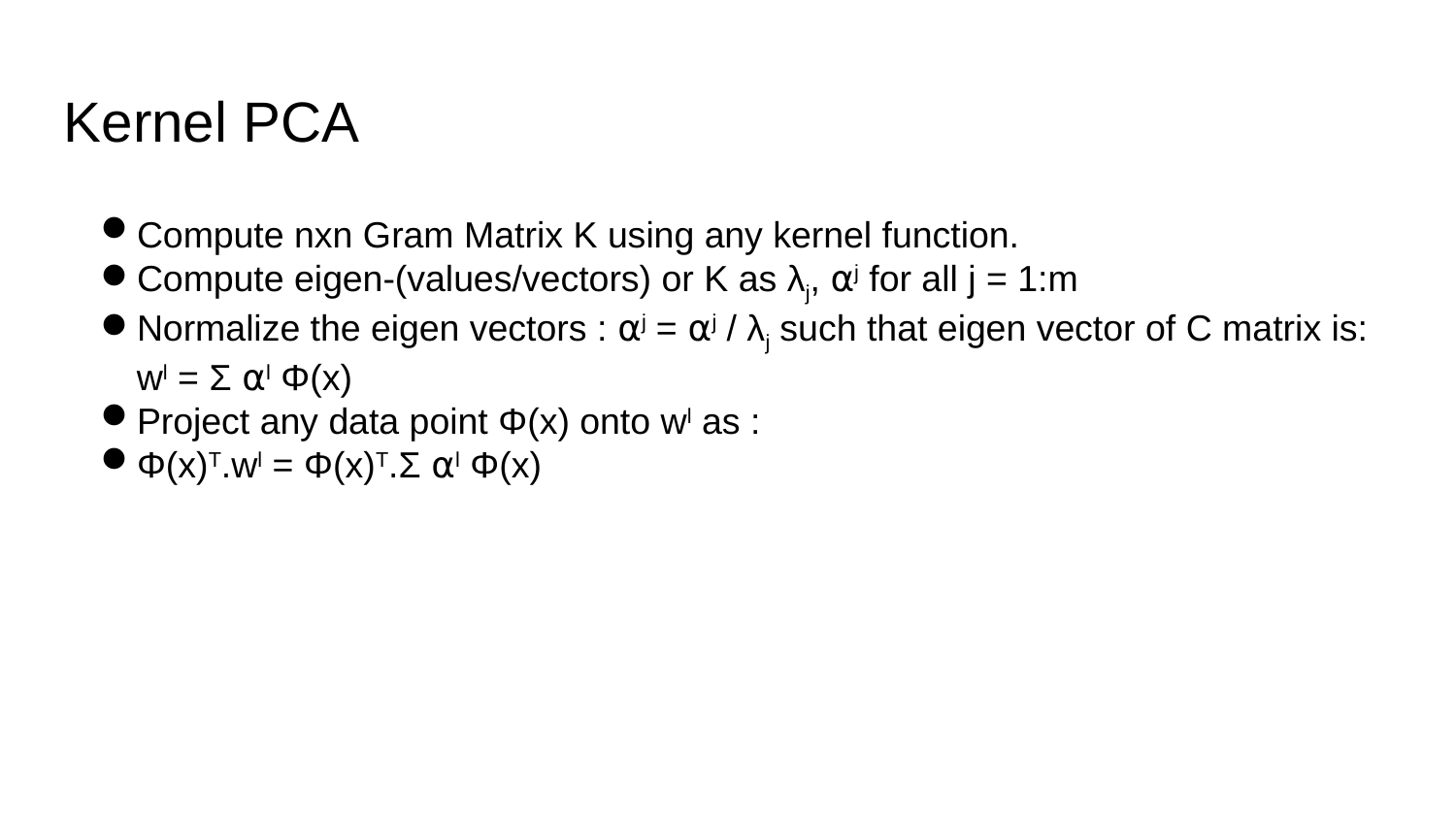

Kernel PCA
Compute nxn Gram Matrix K using any kernel function.
Compute eigen-(values/vectors) or K as λj, ⍺j for all j = 1:m
Normalize the eigen vectors : ⍺j = ⍺j / λj such that eigen vector of C matrix is: wl = Σ ⍺l Φ(x)
Project any data point Φ(x) onto wl as :
Φ(x)T.wl = Φ(x)T.Σ ⍺l Φ(x)